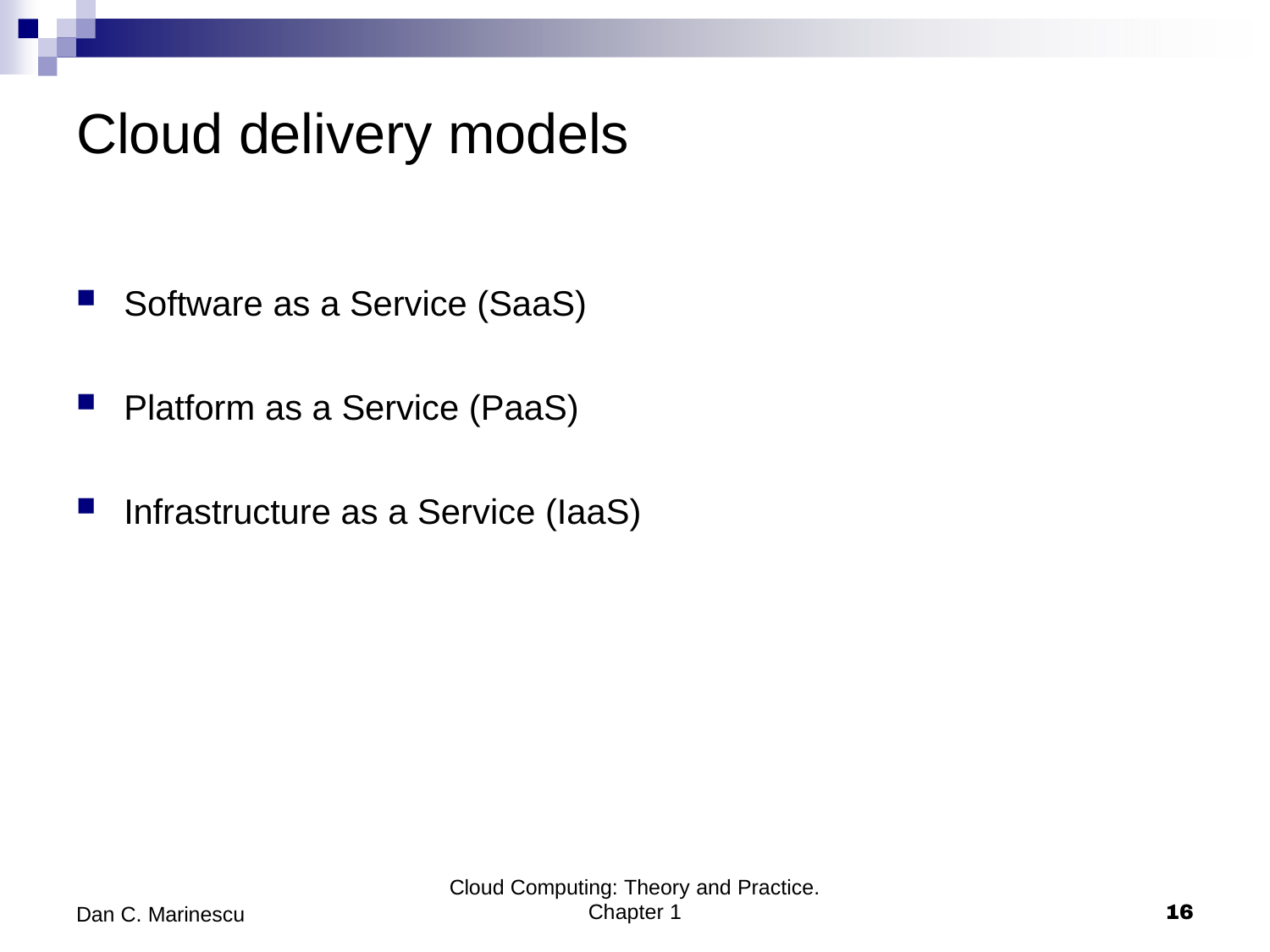

# Cloud delivery models
Software as a Service (SaaS)

Platform as a Service (PaaS)

Infrastructure as a Service (IaaS)
Cloud Computing: Theory and Practice.
Chapter 1
16
Dan C. Marinescu